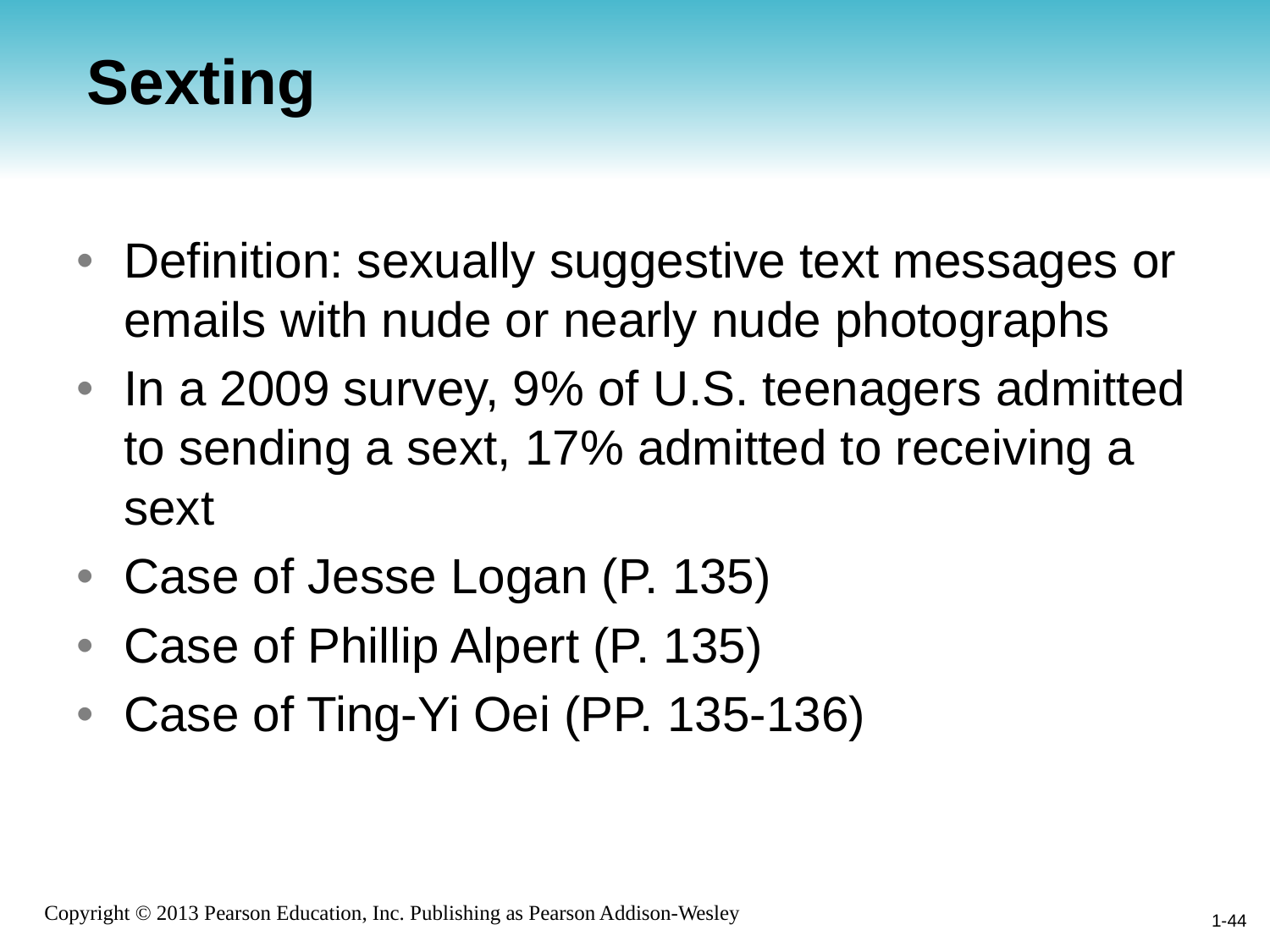

# Sexting
Definition: sexually suggestive text messages or emails with nude or nearly nude photographs
In a 2009 survey, 9% of U.S. teenagers admitted to sending a sext, 17% admitted to receiving a sext
Case of Jesse Logan (P. 135)
Case of Phillip Alpert (P. 135)
Case of Ting-Yi Oei (PP. 135-136)
1-44